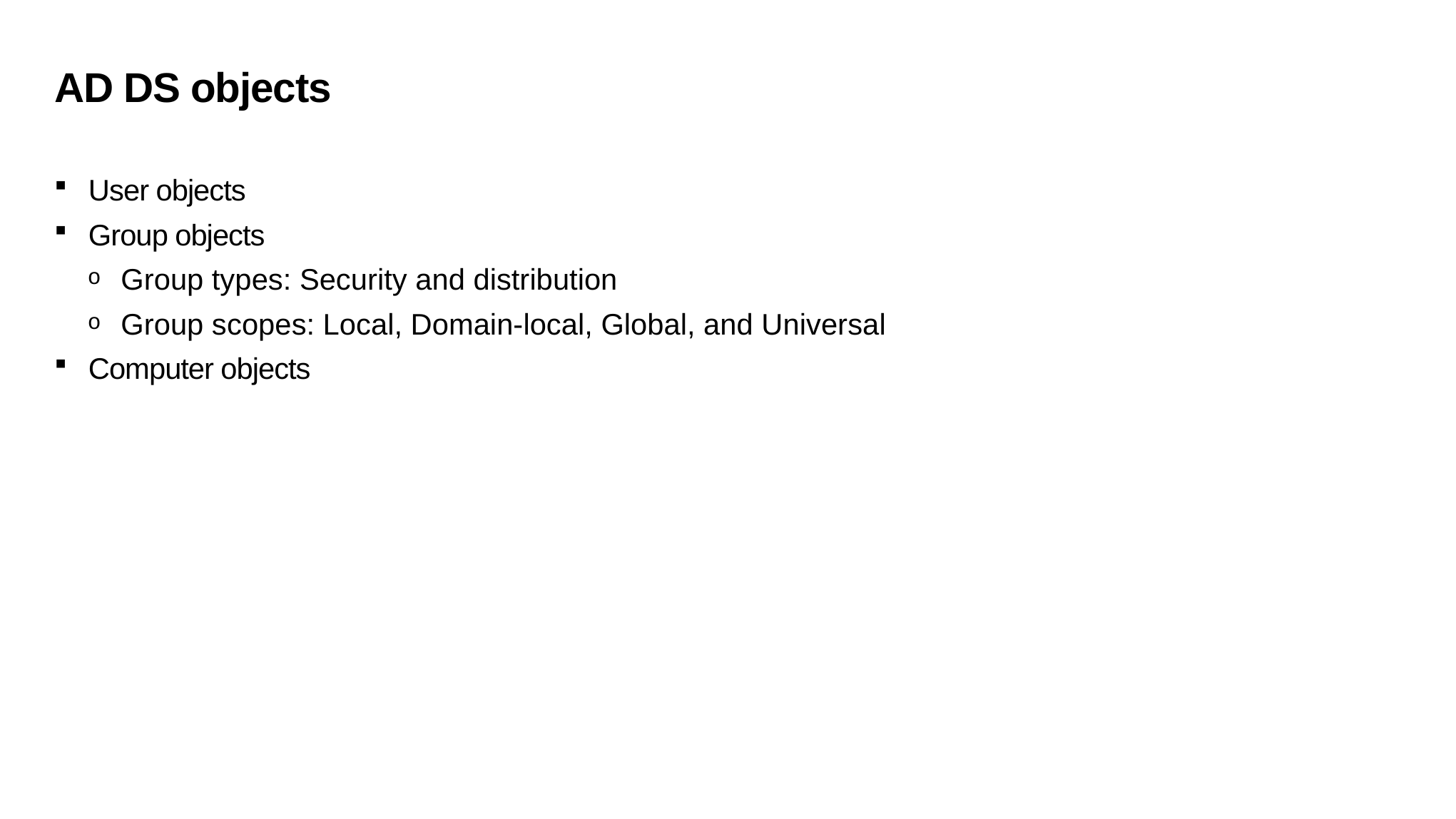

# AD DS objects
User objects
Group objects
Group types: Security and distribution
Group scopes: Local, Domain-local, Global, and Universal
Computer objects